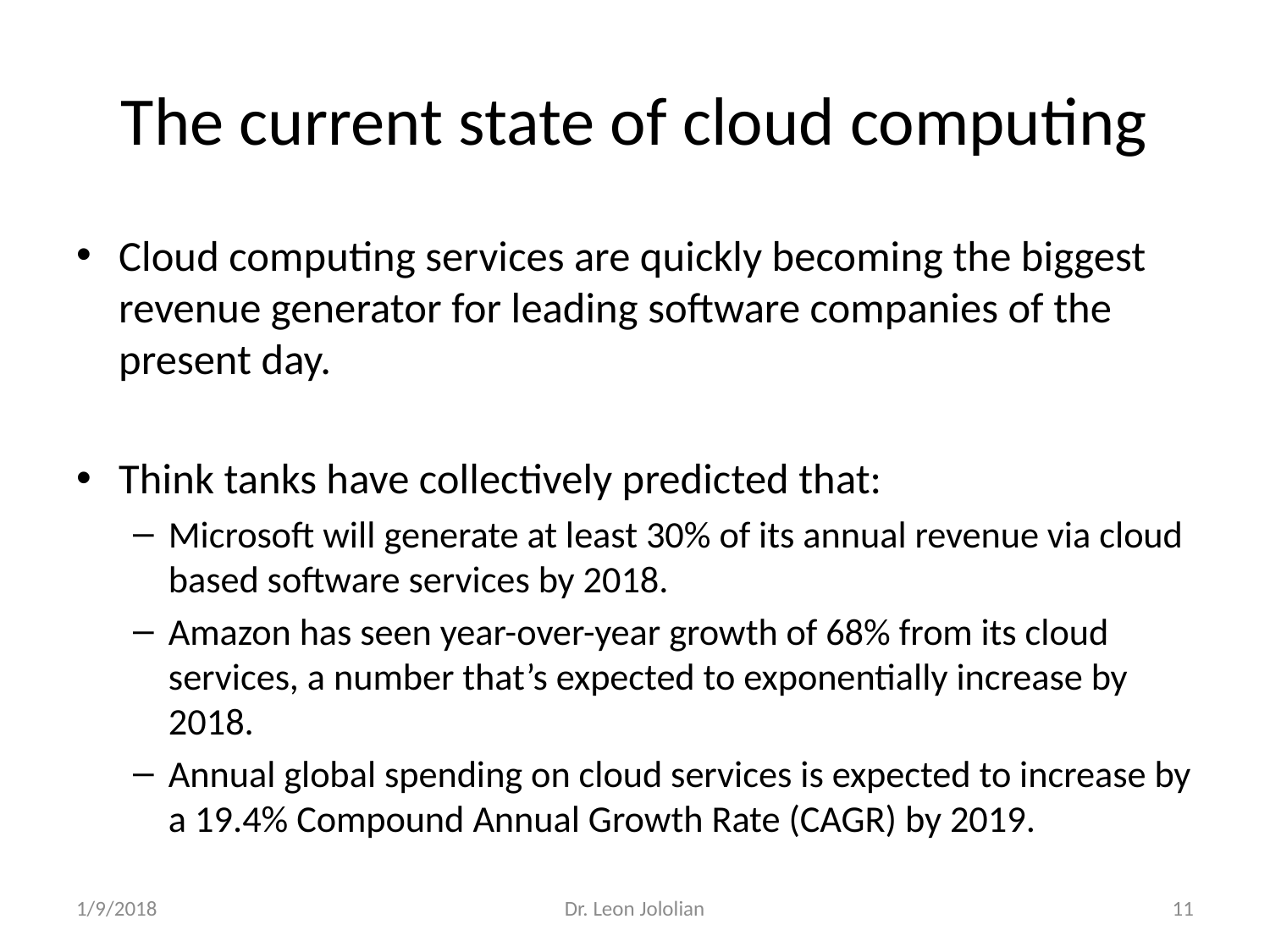

# The current state of cloud computing
Cloud computing services are quickly becoming the biggest revenue generator for leading software companies of the present day.

Think tanks have collectively predicted that:
Microsoft will generate at least 30% of its annual revenue via cloud based software services by 2018.
Amazon has seen year-over-year growth of 68% from its cloud services, a number that’s expected to exponentially increase by 2018.
Annual global spending on cloud services is expected to increase by a 19.4% Compound Annual Growth Rate (CAGR) by 2019.
1/9/2018
Dr. Leon Jololian
11